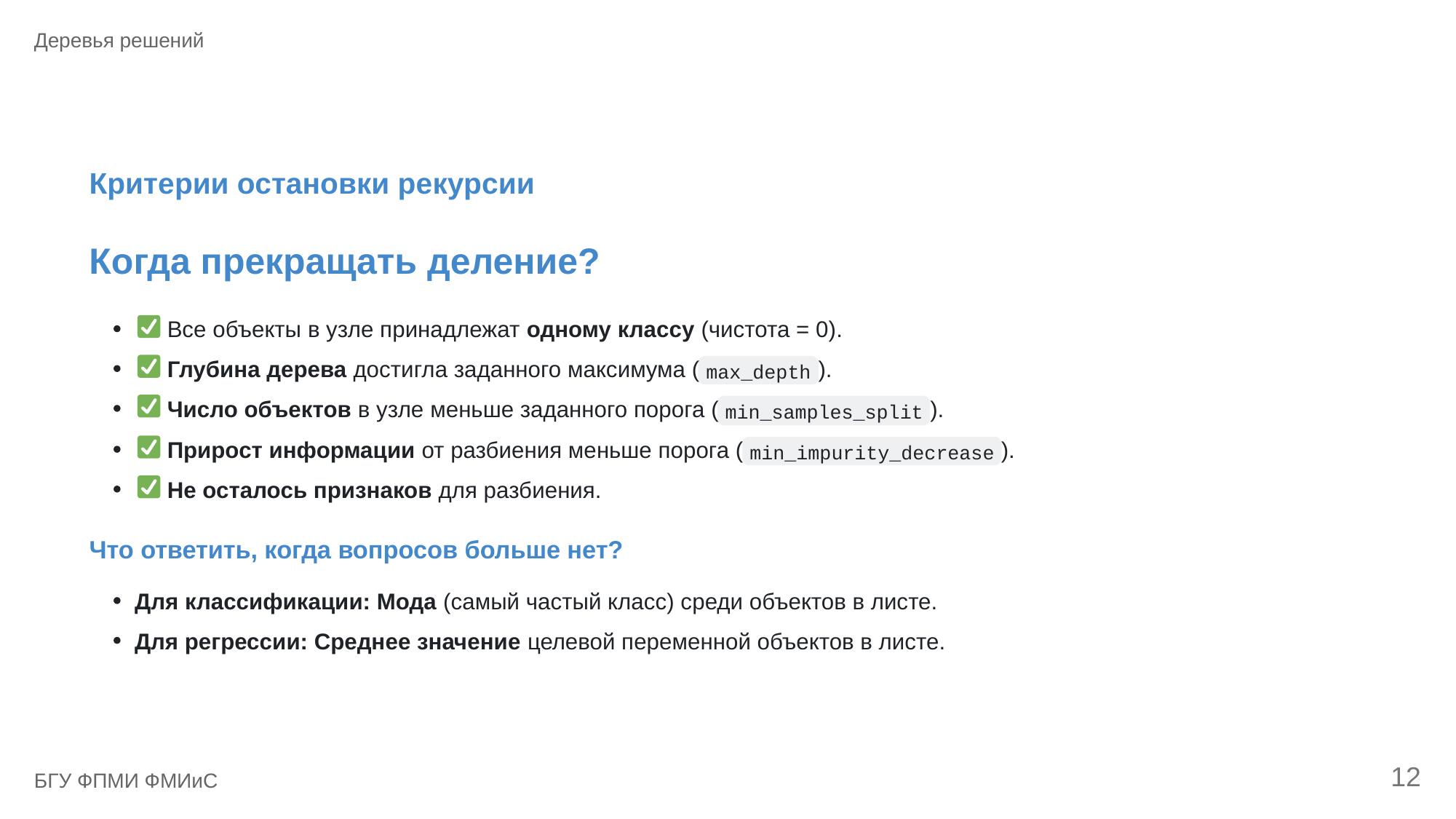

Деревья решений
Критерии остановки рекурсии
Когда прекращать деление?
 Все объекты в узле принадлежат одному классу (чистота = 0).

 Глубина дерева достигла заданного максимума (
).

max_depth

 Число объектов в узле меньше заданного порога (
).

min_samples_split

 Прирост информации от разбиения меньше порога (
).

min_impurity_decrease

 Не осталось признаков для разбиения.

Что ответить, когда вопросов больше нет?
Для классификации: Мода (самый частый класс) среди объектов в листе.

Для регрессии: Среднее значение целевой переменной объектов в листе.

12
БГУ ФПМИ ФМИиС